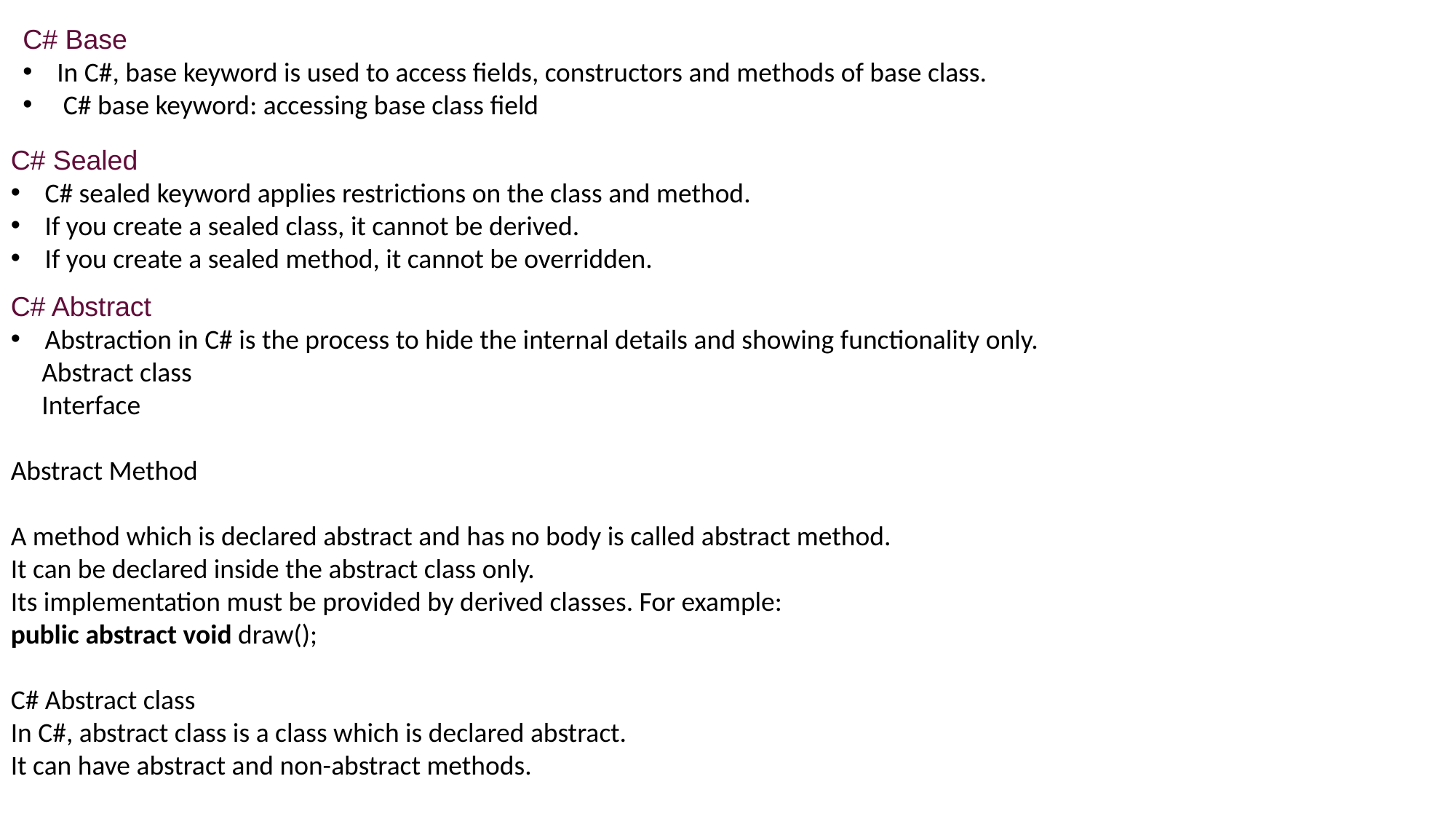

C# Base
In C#, base keyword is used to access fields, constructors and methods of base class.
 C# base keyword: accessing base class field
C# Sealed
C# sealed keyword applies restrictions on the class and method.
If you create a sealed class, it cannot be derived.
If you create a sealed method, it cannot be overridden.
C# Abstract
Abstraction in C# is the process to hide the internal details and showing functionality only.
     Abstract class
     Interface

Abstract Method
A method which is declared abstract and has no body is called abstract method.
It can be declared inside the abstract class only.
Its implementation must be provided by derived classes. For example:
public abstract void draw();

C# Abstract class
In C#, abstract class is a class which is declared abstract.
It can have abstract and non-abstract methods.